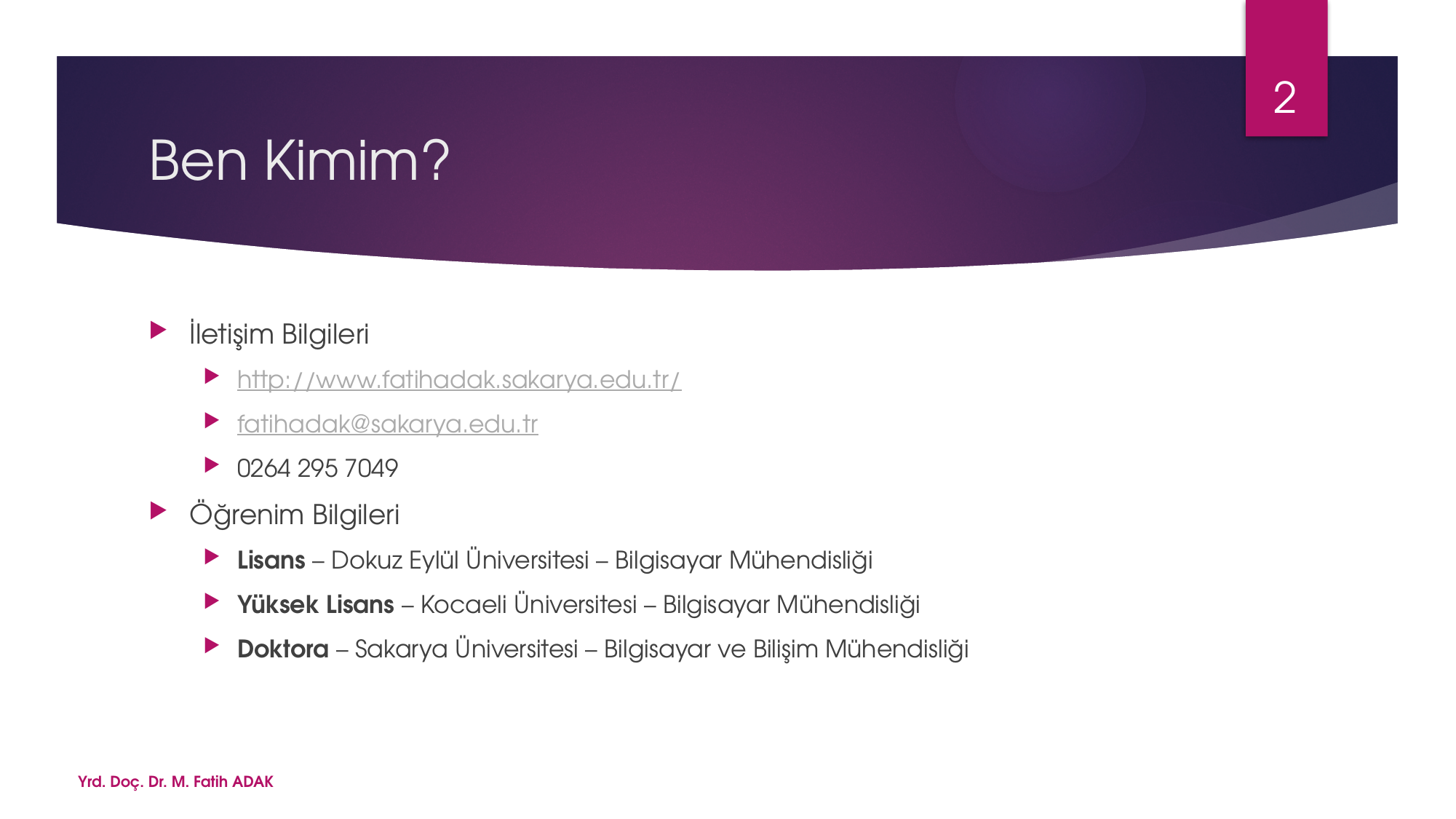

2
# Ben Kimim?
İletişim Bilgileri
http://www.fatihadak.sakarya.edu.tr/
fatihadak@sakarya.edu.tr
0264 295 7049
Öğrenim Bilgileri
Lisans – Dokuz Eylül Üniversitesi – Bilgisayar Mühendisliği
Yüksek Lisans – Kocaeli Üniversitesi – Bilgisayar Mühendisliği
Doktora – Sakarya Üniversitesi – Bilgisayar ve Bilişim Mühendisliği

Yrd. Doç. Dr. M. Fatih ADAK